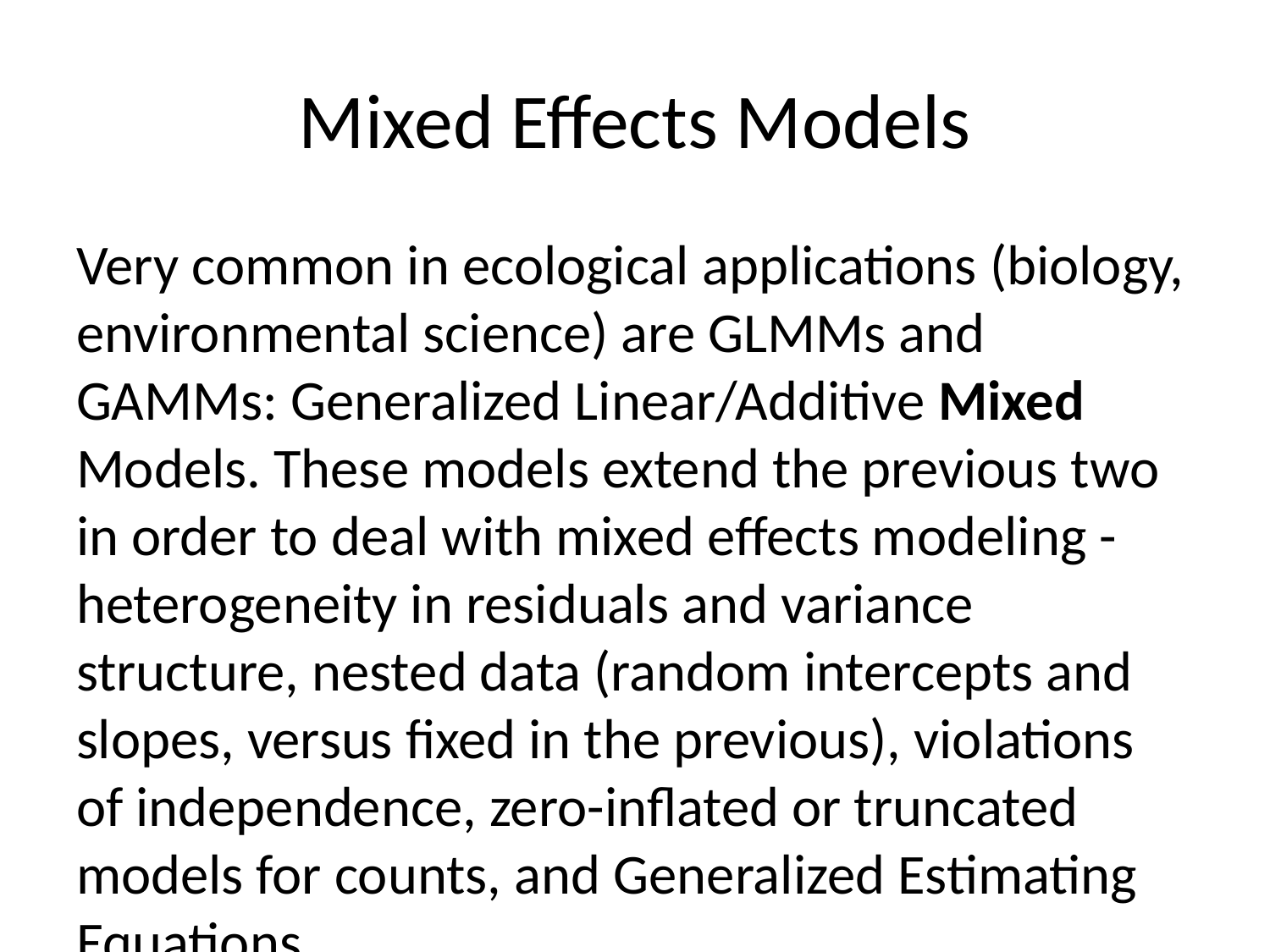

# Mixed Effects Models
Very common in ecological applications (biology, environmental science) are GLMMs and GAMMs: Generalized Linear/Additive Mixed Models. These models extend the previous two in order to deal with mixed effects modeling - heterogeneity in residuals and variance structure, nested data (random intercepts and slopes, versus fixed in the previous), violations of independence, zero-inflated or truncated models for counts, and Generalized Estimating Equations.
All of these are more reasonable models for the actual, real-world data found in these fields. If you are interested in this specific topic, portions of these models are taught in the fourth-year BIOL course at Trent on statistics and computation.